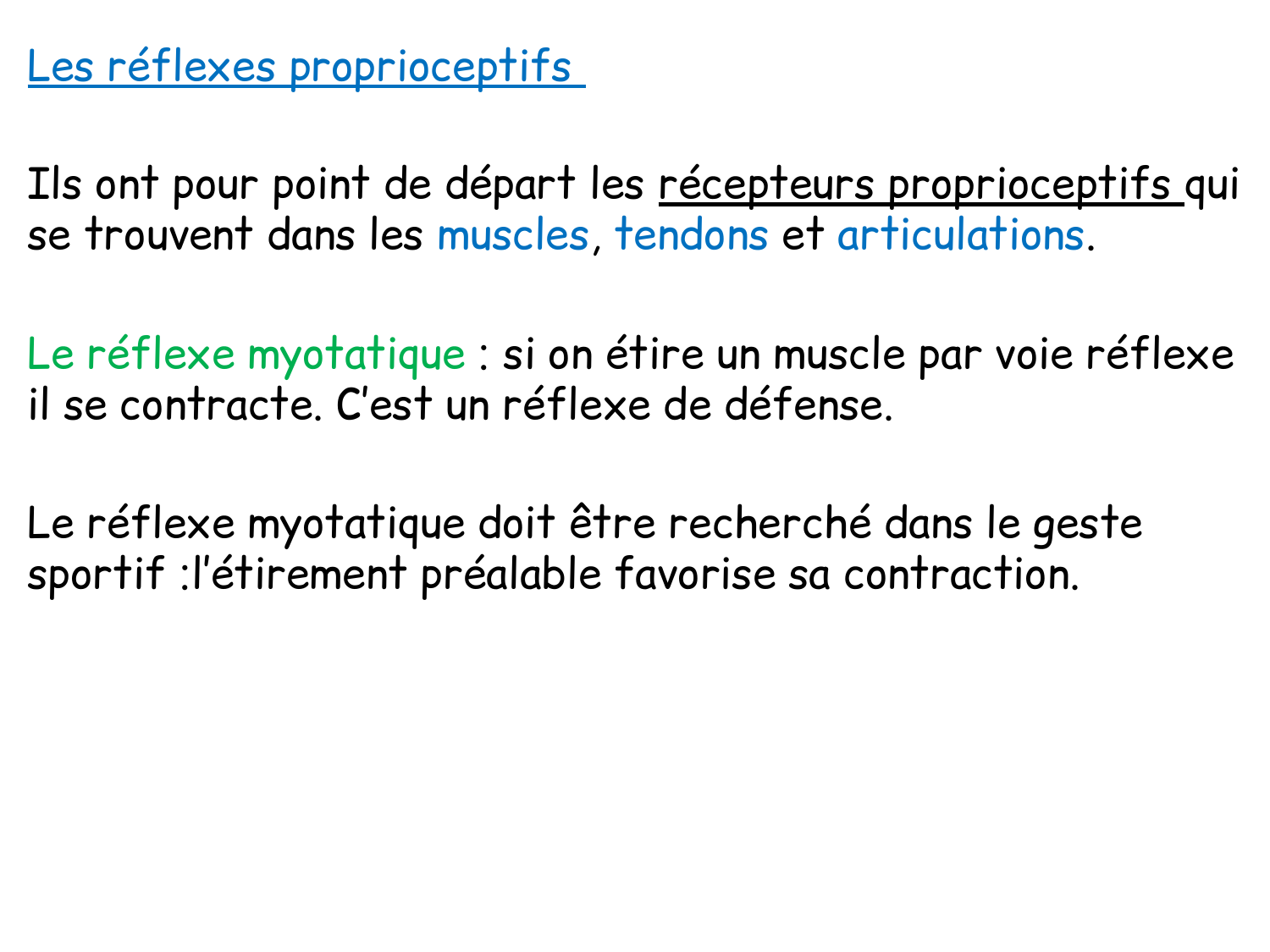

Les réflexes proprioceptifs

Ils ont pour point de départ les récepteurs proprioceptifs qui se trouvent dans les muscles, tendons et articulations.

Le réflexe myotatique : si on étire un muscle par voie réflexe il se contracte. C’est un réflexe de défense.

Le réflexe myotatique doit être recherché dans le geste sportif :l’étirement préalable favorise sa contraction.